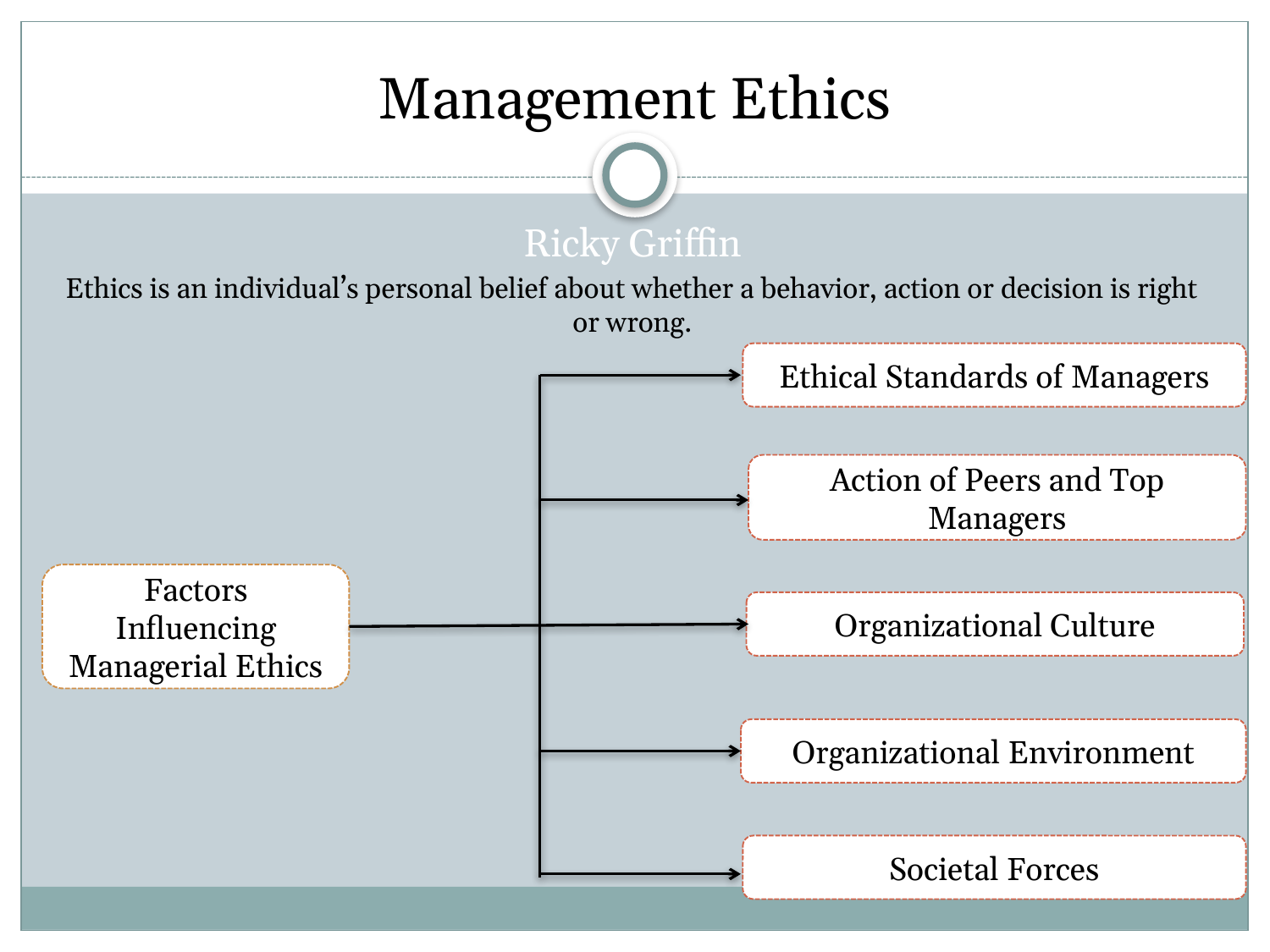

# Management Ethics
Ricky Griffin
Ethics is an individual’s personal belief about whether a behavior, action or decision is right or wrong.
Ethical Standards of Managers
Action of Peers and Top Managers
Factors Influencing Managerial Ethics
Organizational Culture
Organizational Environment
Societal Forces